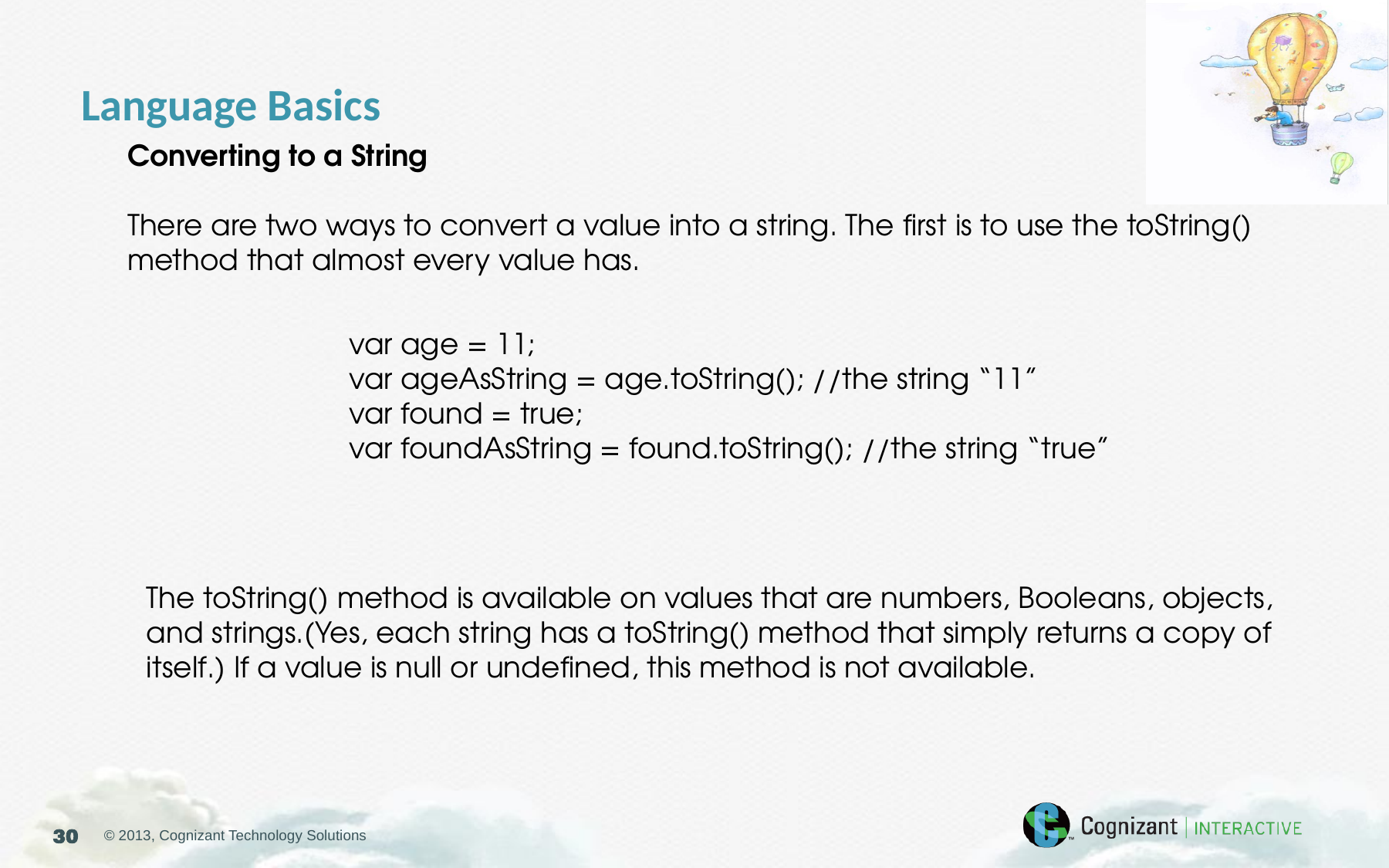

Language Basics
Converting to a String
There are two ways to convert a value into a string. The first is to use the toString() method that almost every value has.
var age = 11;
var ageAsString = age.toString(); //the string “11”
var found = true;
var foundAsString = found.toString(); //the string “true”
The toString() method is available on values that are numbers, Booleans, objects, and strings.(Yes, each string has a toString() method that simply returns a copy of itself.) If a value is null or undefined, this method is not available.